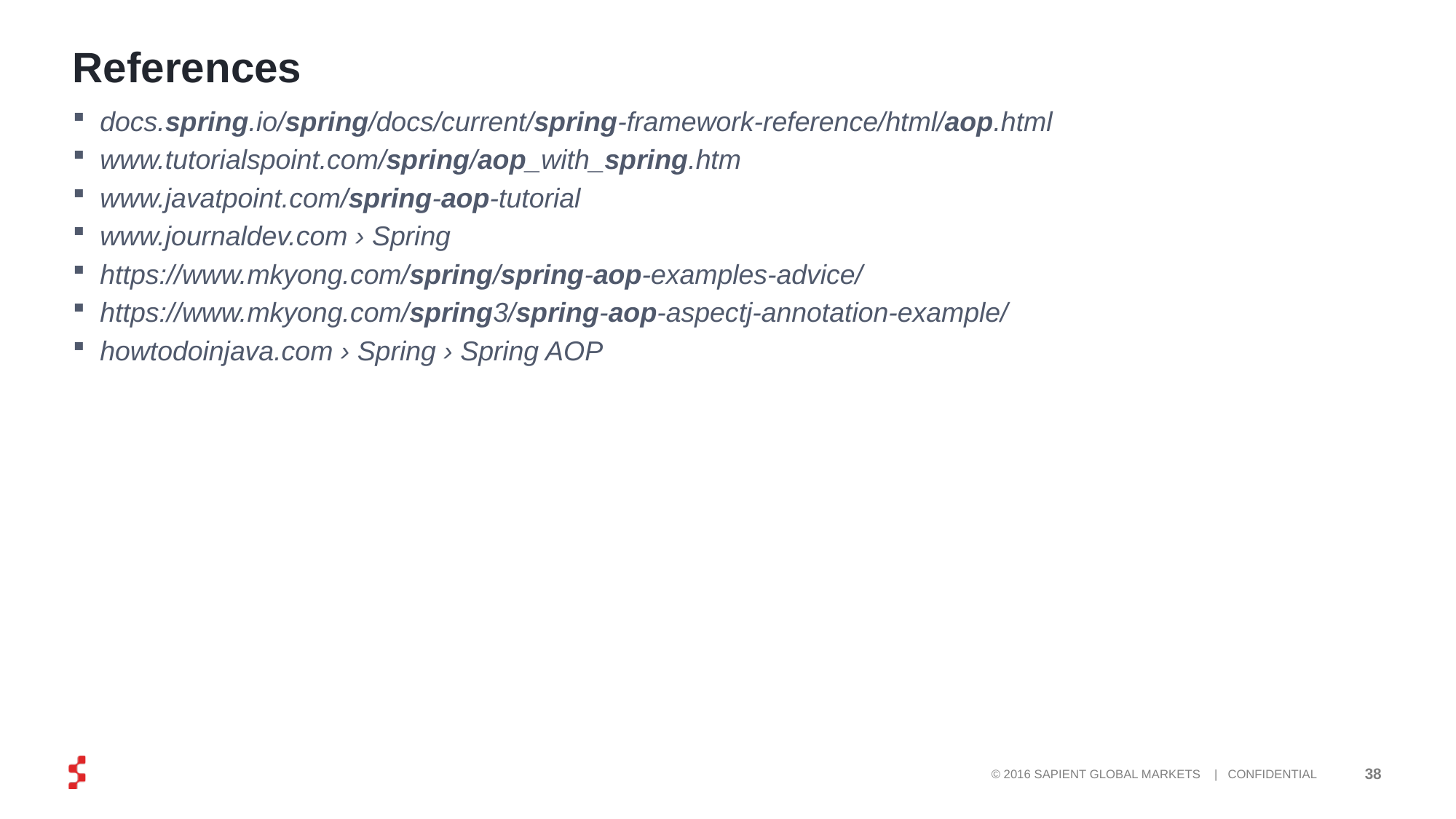

# References
docs.spring.io/spring/docs/current/spring-framework-reference/html/aop.html
www.tutorialspoint.com/spring/aop_with_spring.htm
www.javatpoint.com/spring-aop-tutorial
www.journaldev.com › Spring
https://www.mkyong.com/spring/spring-aop-examples-advice/
https://www.mkyong.com/spring3/spring-aop-aspectj-annotation-example/
howtodoinjava.com › Spring › Spring AOP